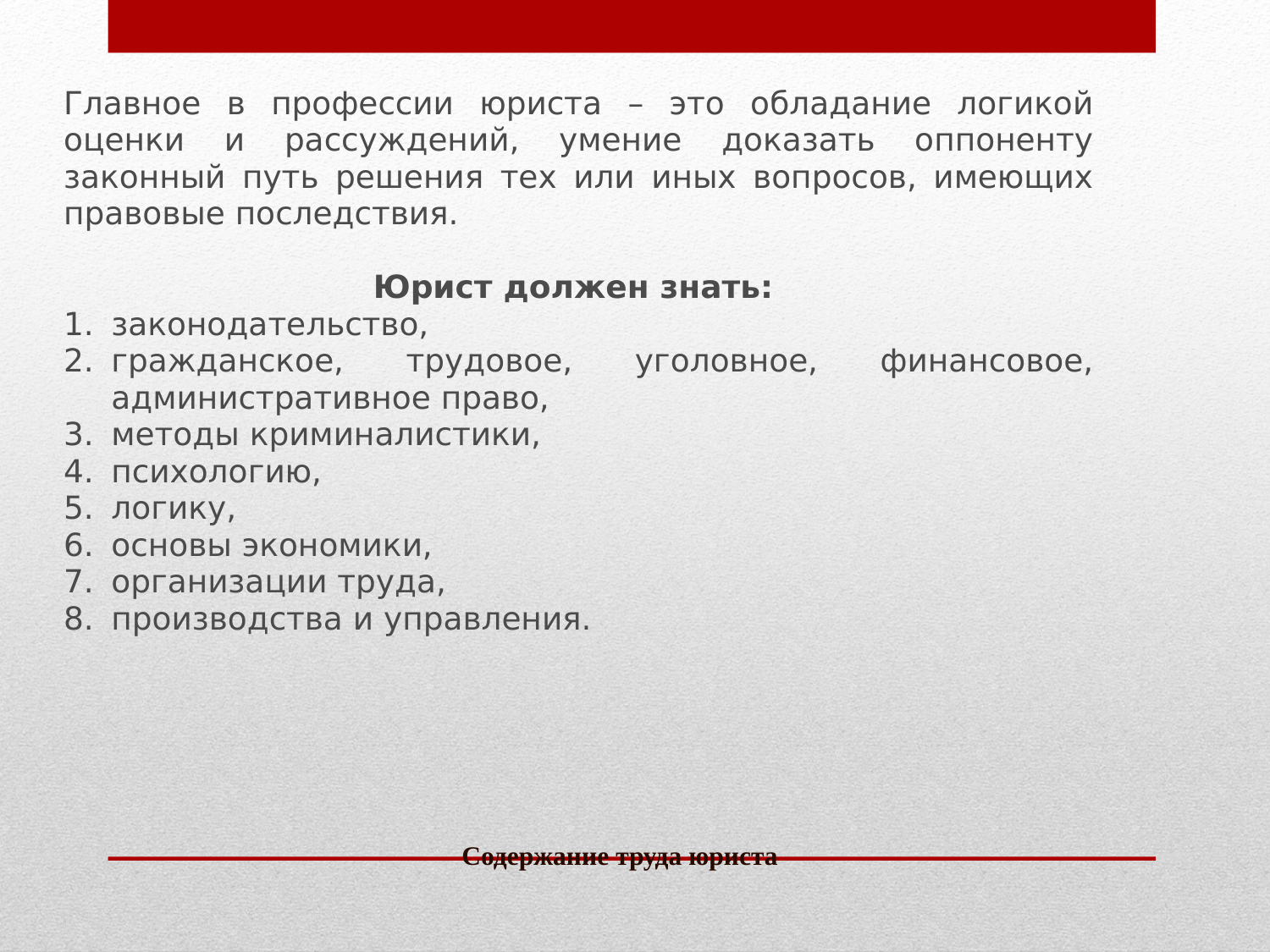

| Главное в профессии юриста – это обладание логикой оценки и рассуждений, умение доказать оппоненту законный путь решения тех или иных вопросов, имеющих правовые последствия. Юрист должен знать: законодательство, гражданское, трудовое, уголовное, финансовое, административное право, методы криминалистики, психологию, логику, основы экономики, организации труда, производства и управления. |
| --- |
# Содержание труда юриста